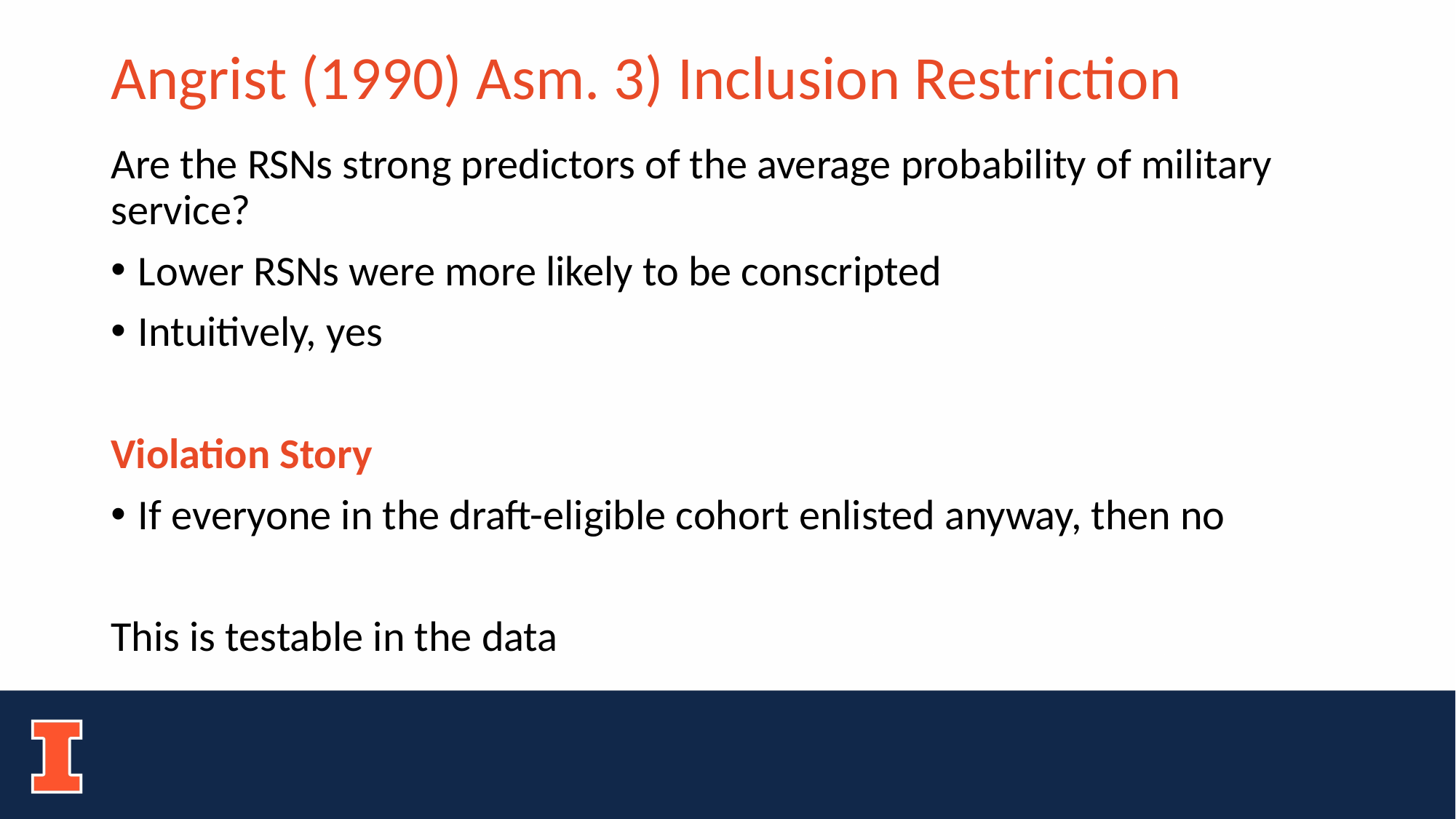

# Angrist (1990) Asm. 3) Inclusion Restriction
Are the RSNs strong predictors of the average probability of military service?
Lower RSNs were more likely to be conscripted
Intuitively, yes

Violation Story
If everyone in the draft-eligible cohort enlisted anyway, then no

This is testable in the data